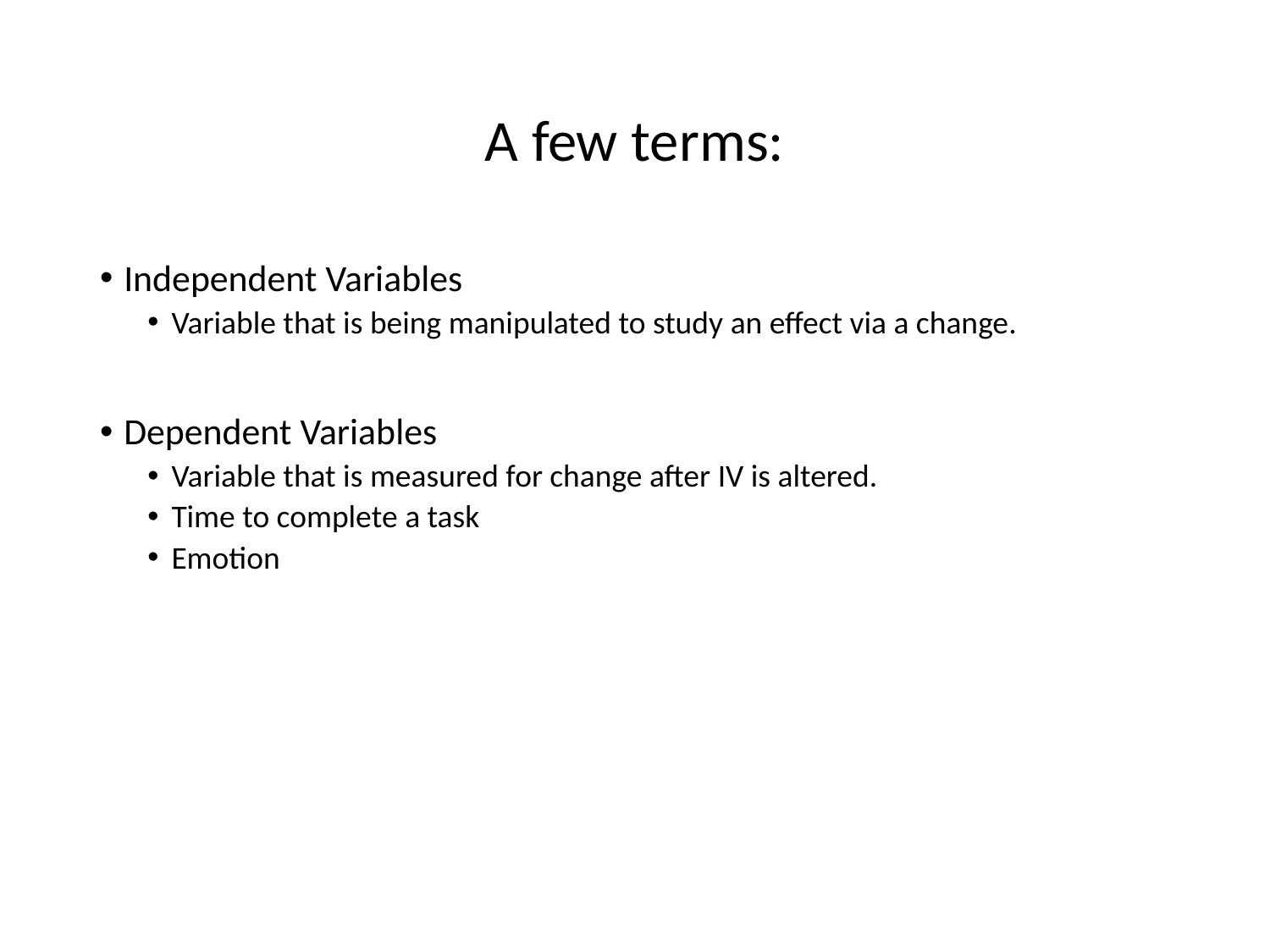

# A few terms:
Independent Variables
Variable that is being manipulated to study an effect via a change.

Dependent Variables
Variable that is measured for change after IV is altered.
Time to complete a task
Emotion